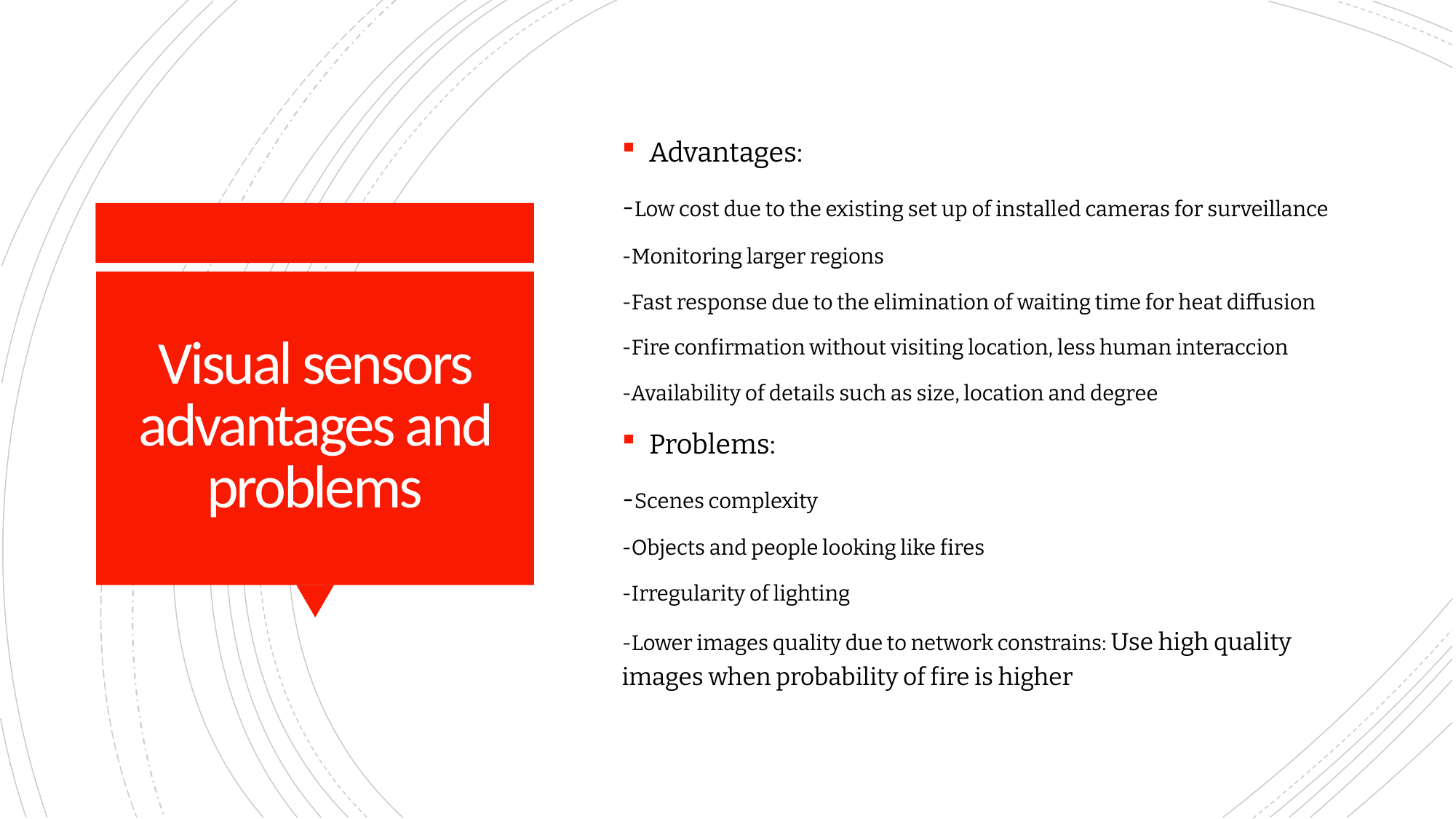

Advantages:
-Low cost due to the existing set up of installed cameras for surveillance
-Monitoring larger regions
-Fast response due to the elimination of waiting time for heat diffusion
-Fire confirmation without visiting location, less human interaccion
-Availability of details such as size, location and degree
Problems:
-Scenes complexity
-Objects and people looking like fires
-Irregularity of lighting
-Lower images quality due to network constrains: Use high quality images when probability of fire is higher
# Visual sensors advantages and problems